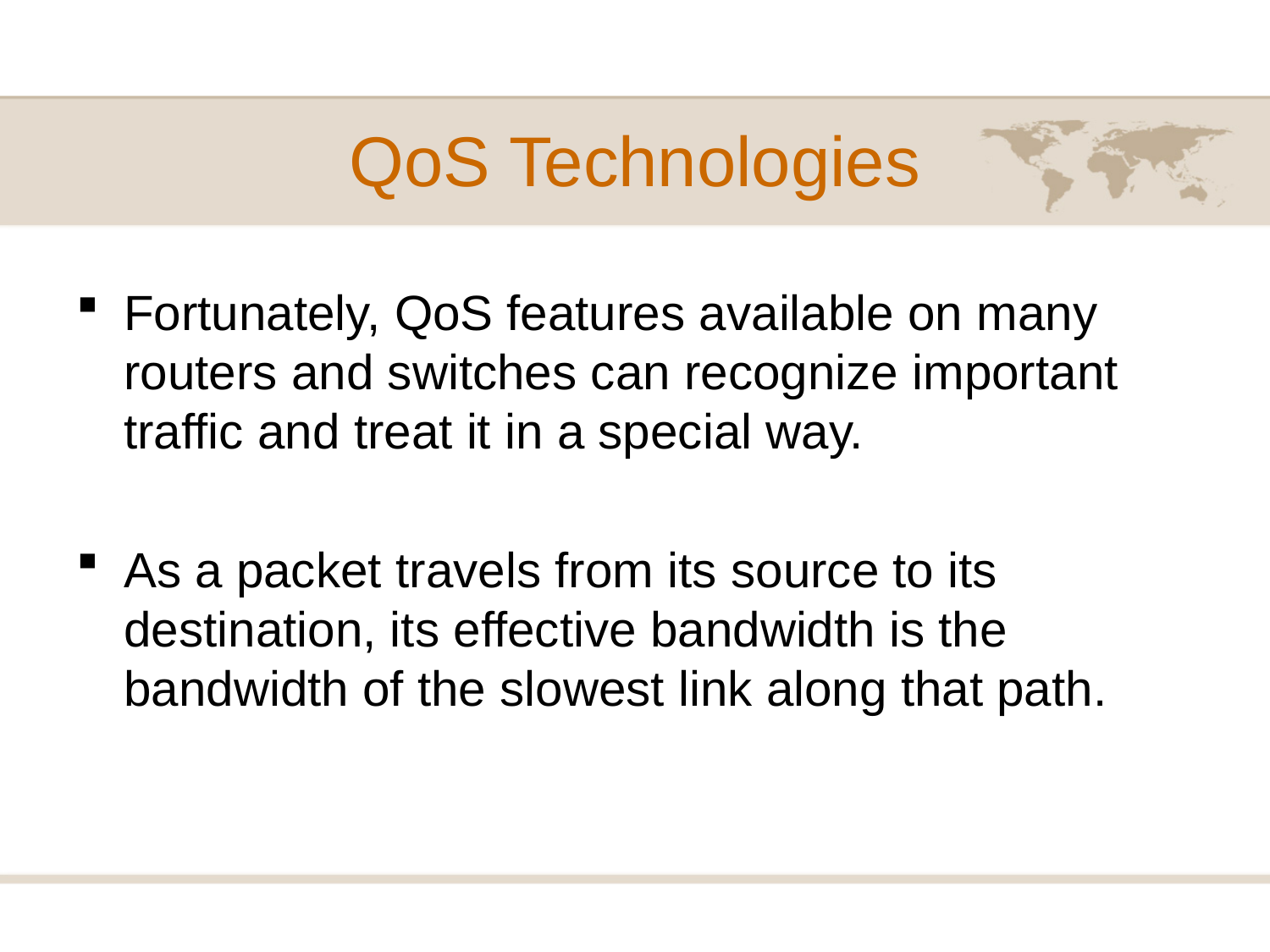

# QoS Technologies
Fortunately, QoS features available on many routers and switches can recognize important traffic and treat it in a special way.

As a packet travels from its source to its destination, its effective bandwidth is the bandwidth of the slowest link along that path.